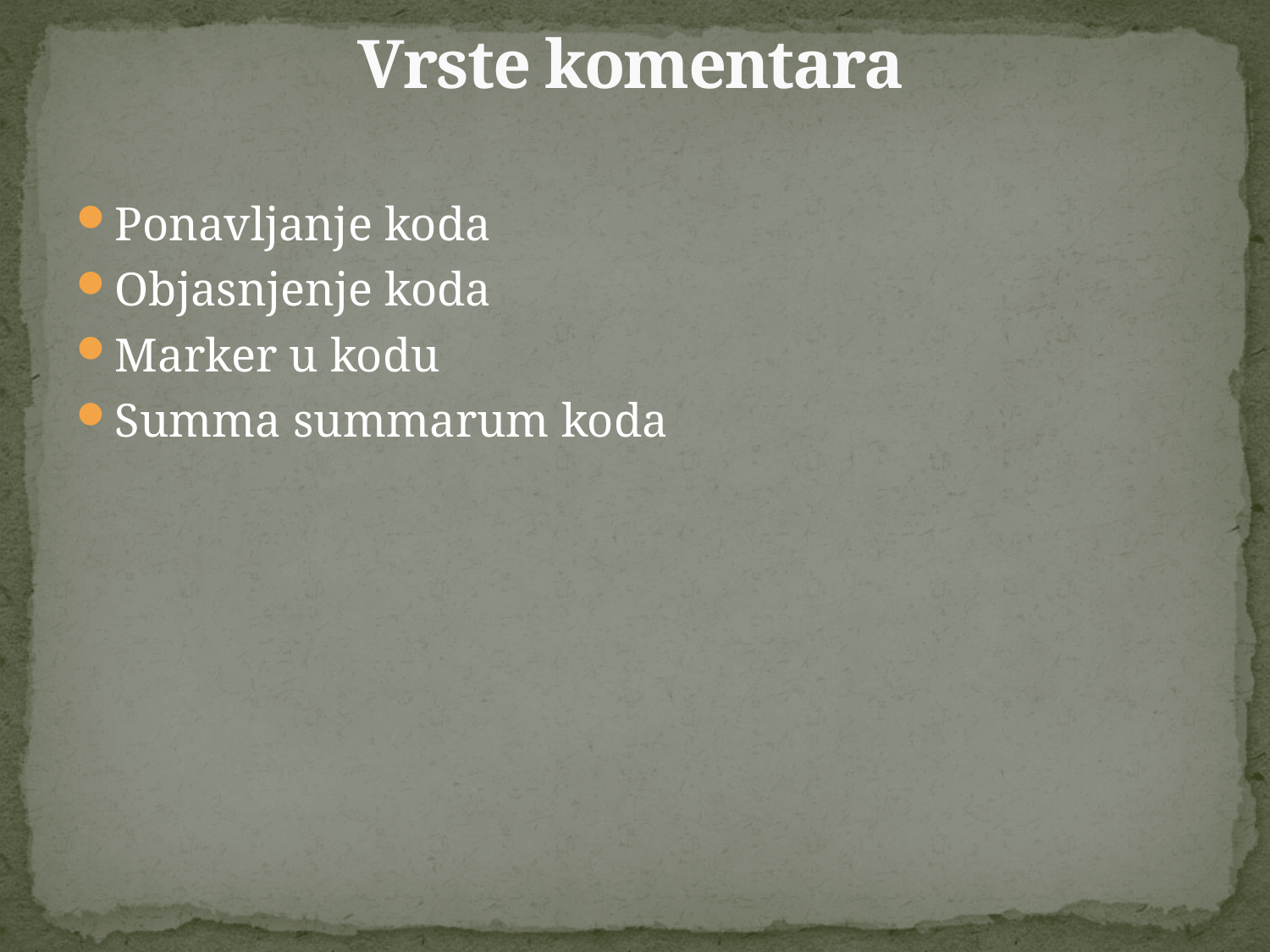

# Vrste komentara
Ponavljanje koda
Objasnjenje koda
Marker u kodu
Summa summarum koda